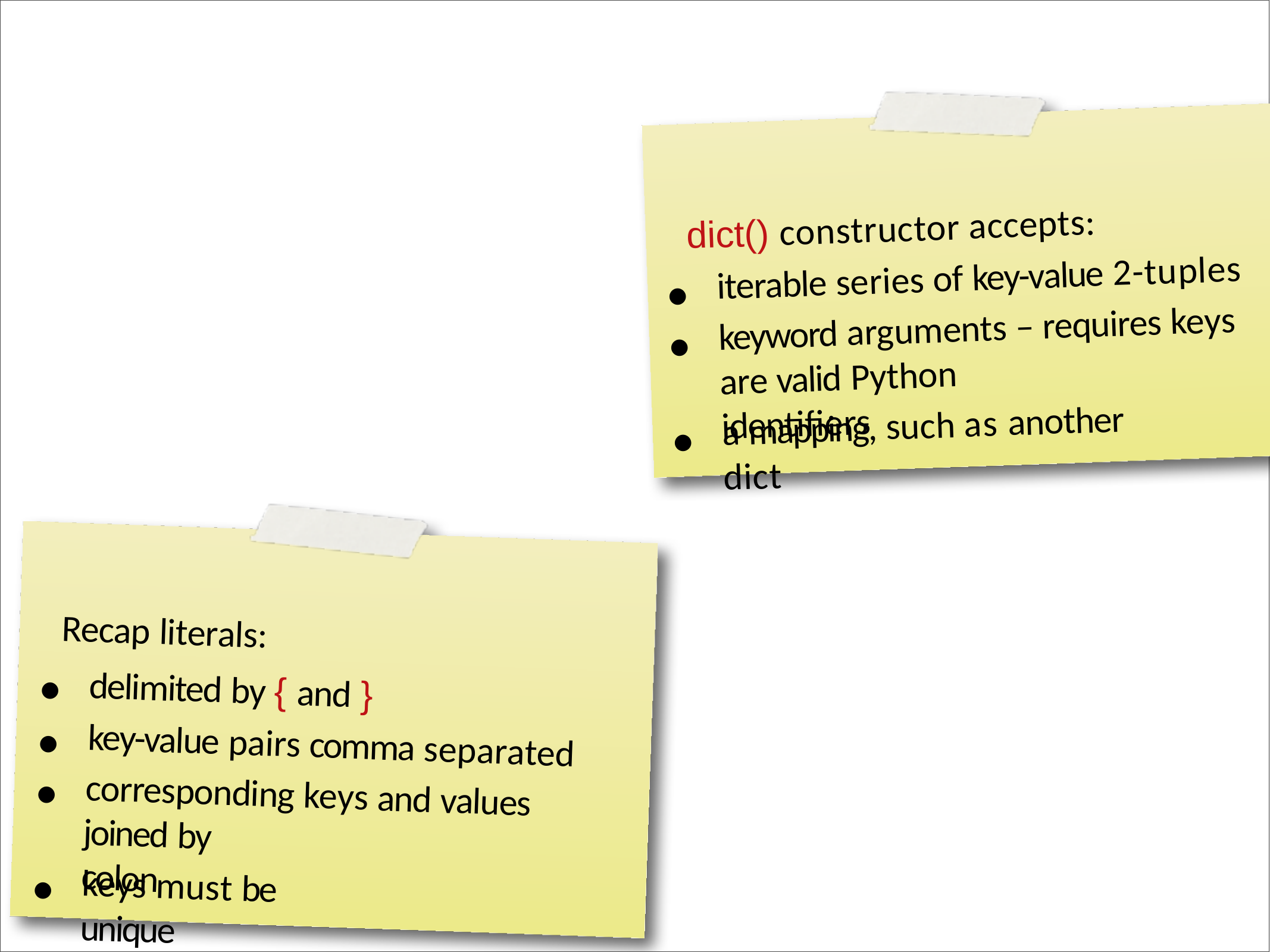

dict() constructor accepts:
iterable series of key-value 2-tuples
•
keyword arguments – requires keys
•
are valid Python identifiers
a mapping, such as another dict
•

Recap literals:
•
delimited by { and }
•
key-value pairs comma separated
•
corresponding keys and values
joined by colon
•
keys must be unique